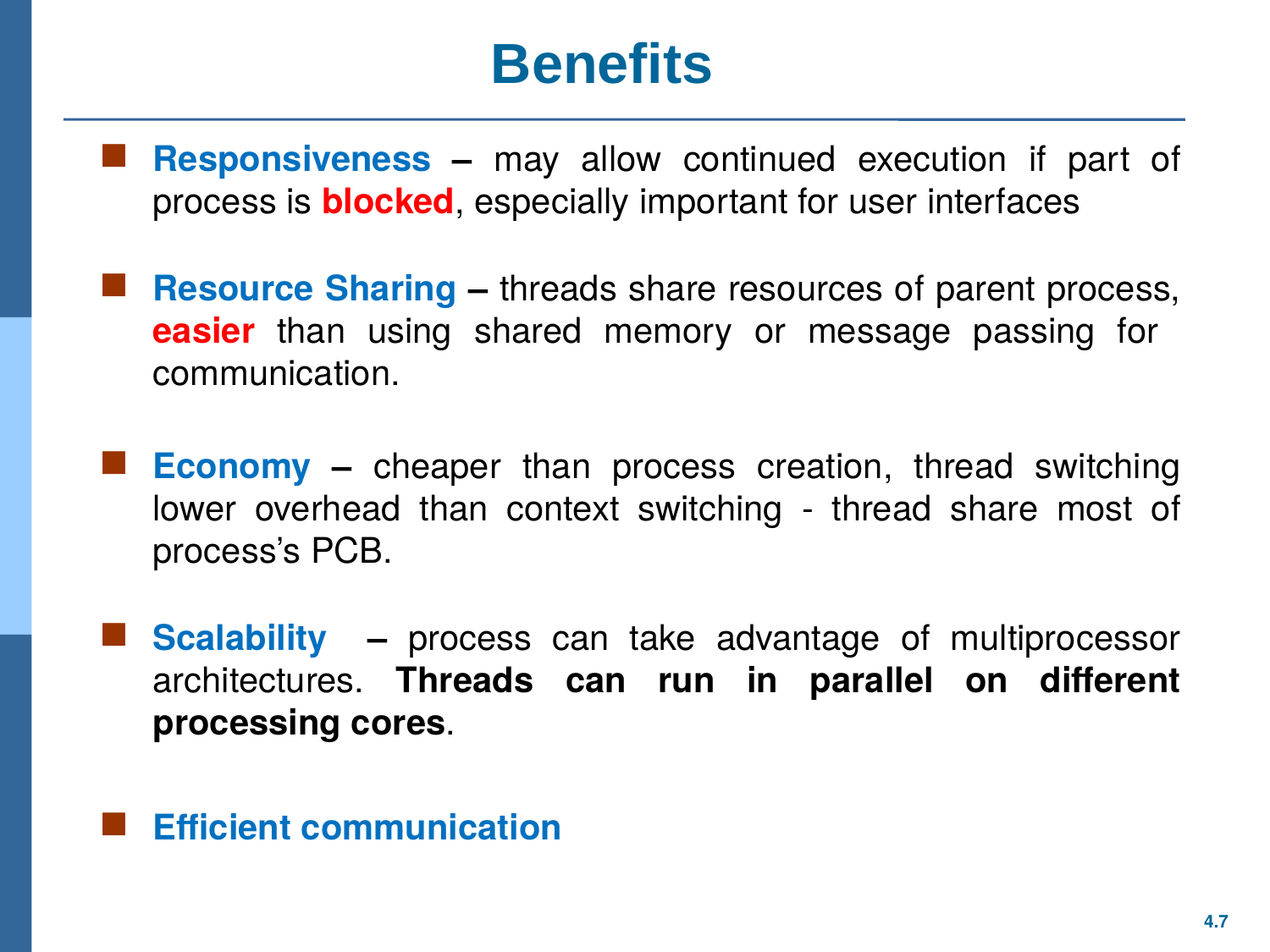

# Benefits
Responsiveness – may allow continued execution if part of process is blocked, especially important for user interfaces

Resource Sharing – threads share resources of parent process, easier than using shared memory or message passing for  communication.

Economy – cheaper than process creation, thread switching lower overhead than context switching - thread share most of process’s PCB.

Scalability  – process can take advantage of multiprocessor architectures. Threads can run in parallel on different processing cores.

Efficient communication